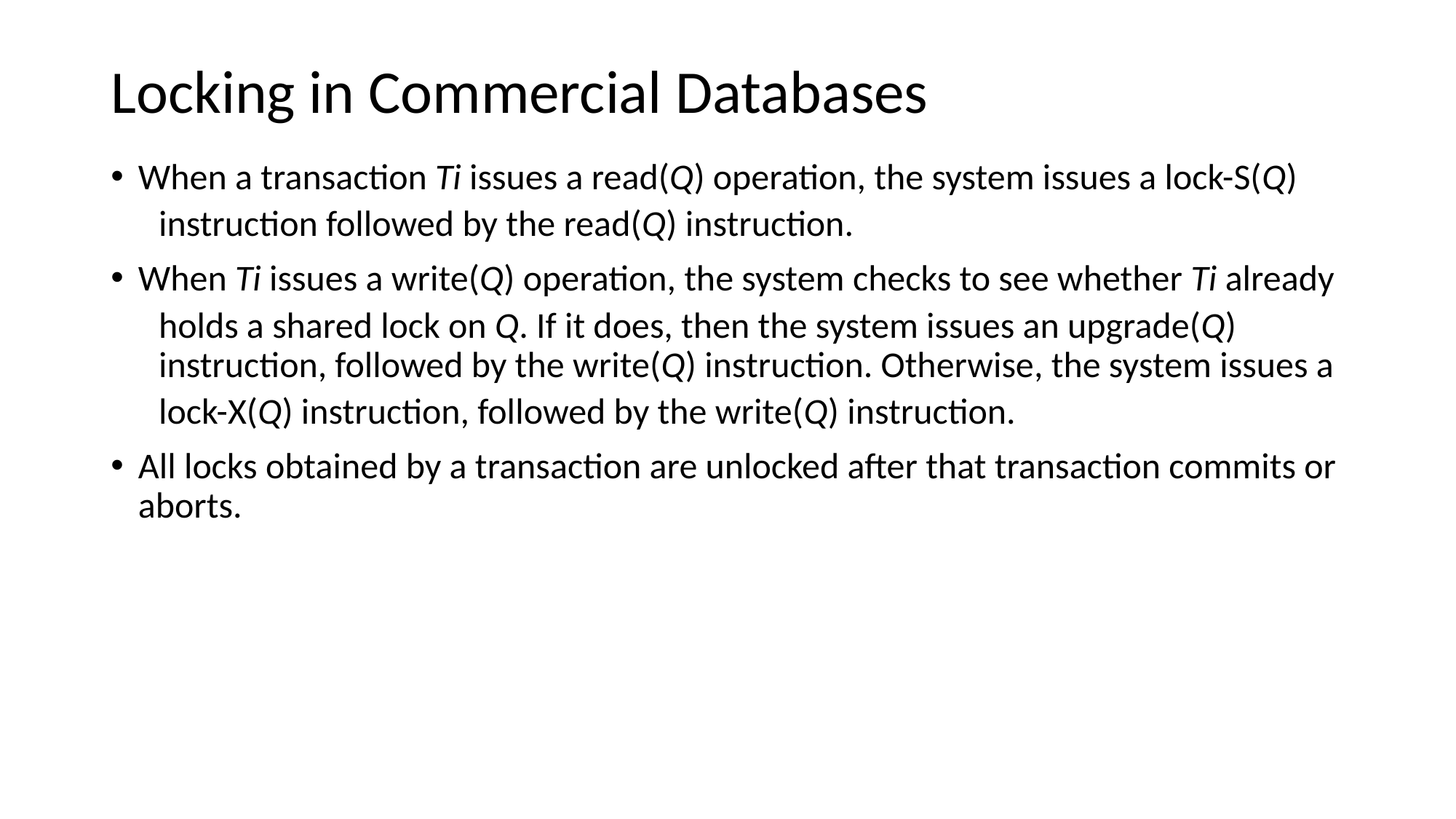

# Locking in Commercial Databases
When a transaction Ti issues a read(Q) operation, the system issues a lock-S(Q)
instruction followed by the read(Q) instruction.
When Ti issues a write(Q) operation, the system checks to see whether Ti already
holds a shared lock on Q. If it does, then the system issues an upgrade(Q) instruction, followed by the write(Q) instruction. Otherwise, the system issues a
lock-X(Q) instruction, followed by the write(Q) instruction.
All locks obtained by a transaction are unlocked after that transaction commits or aborts.